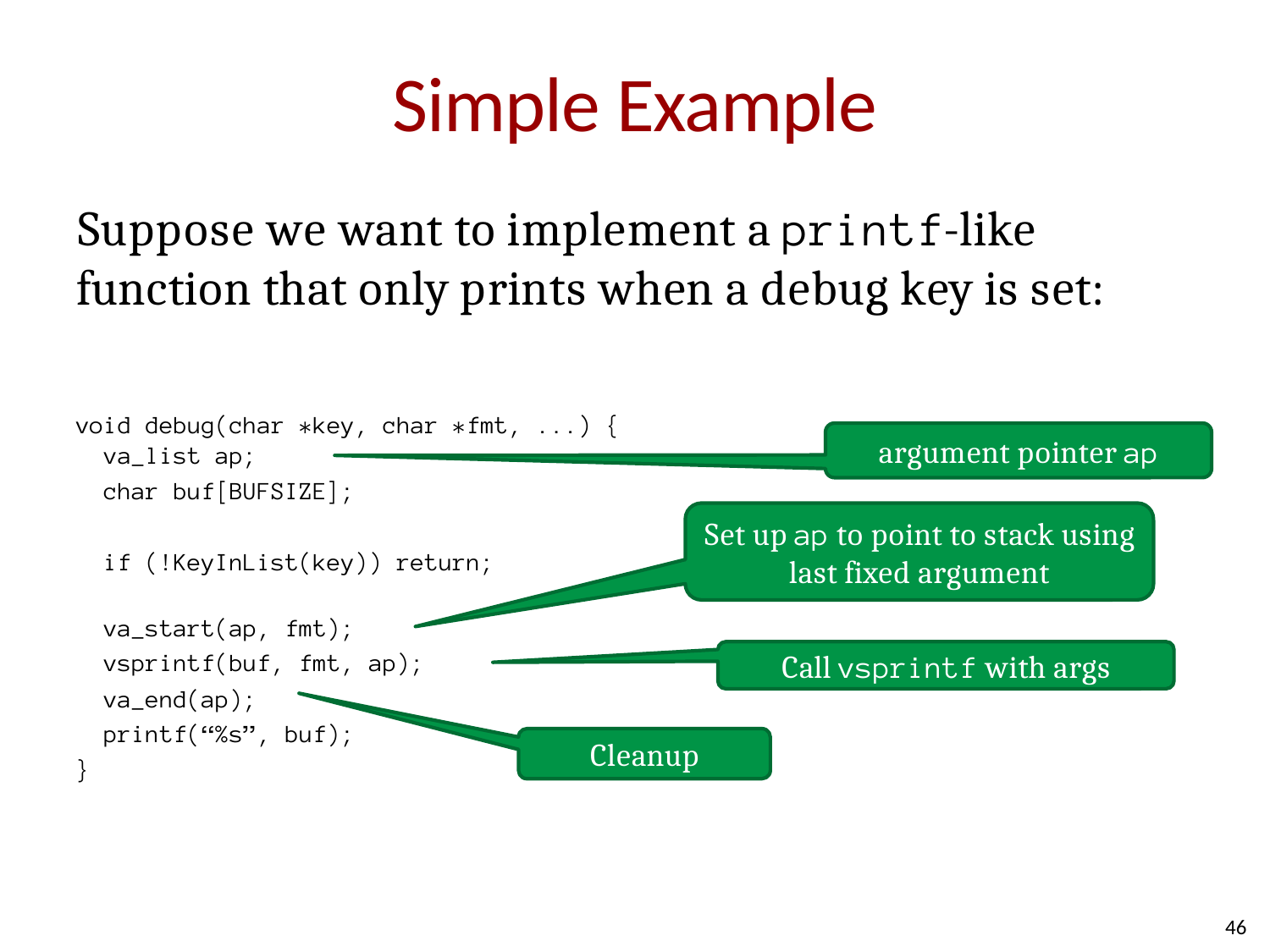

# Simple Example
Suppose we want to implement a printf-like function that only prints when a debug key is set:
void debug(char *key, char *fmt, ...) {
  va_list ap;
  char buf[BUFSIZE];

  if (!KeyInList(key)) return;
  va_start(ap, fmt);
  vsprintf(buf, fmt, ap);
  va_end(ap);
  printf(“%s”, buf);
}
argument pointer ap
Set up ap to point to stack using last fixed argument
Call vsprintf with args
Cleanup
46